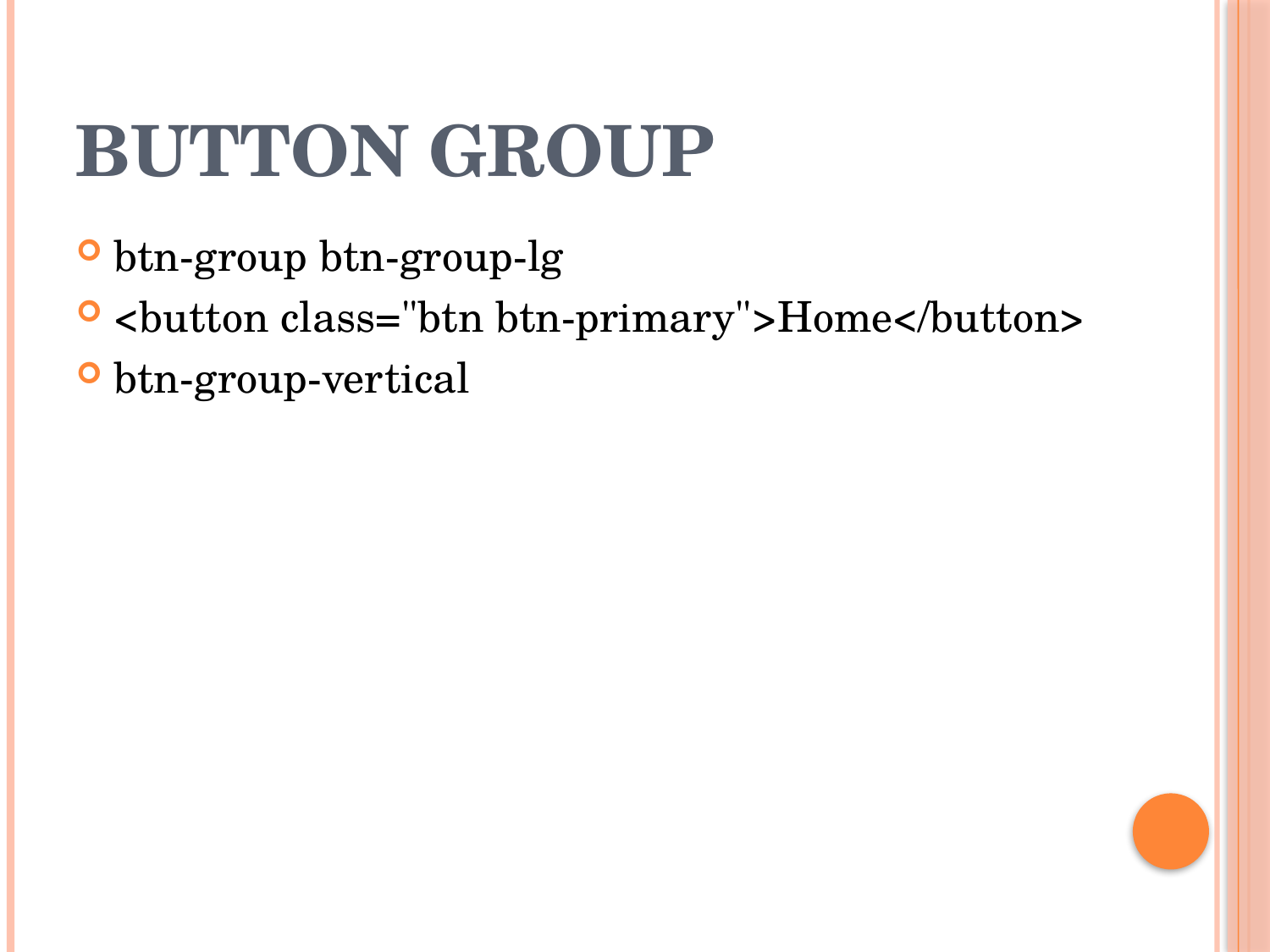

# Button Group
btn-group btn-group-lg
<button class="btn btn-primary">Home</button>
btn-group-vertical